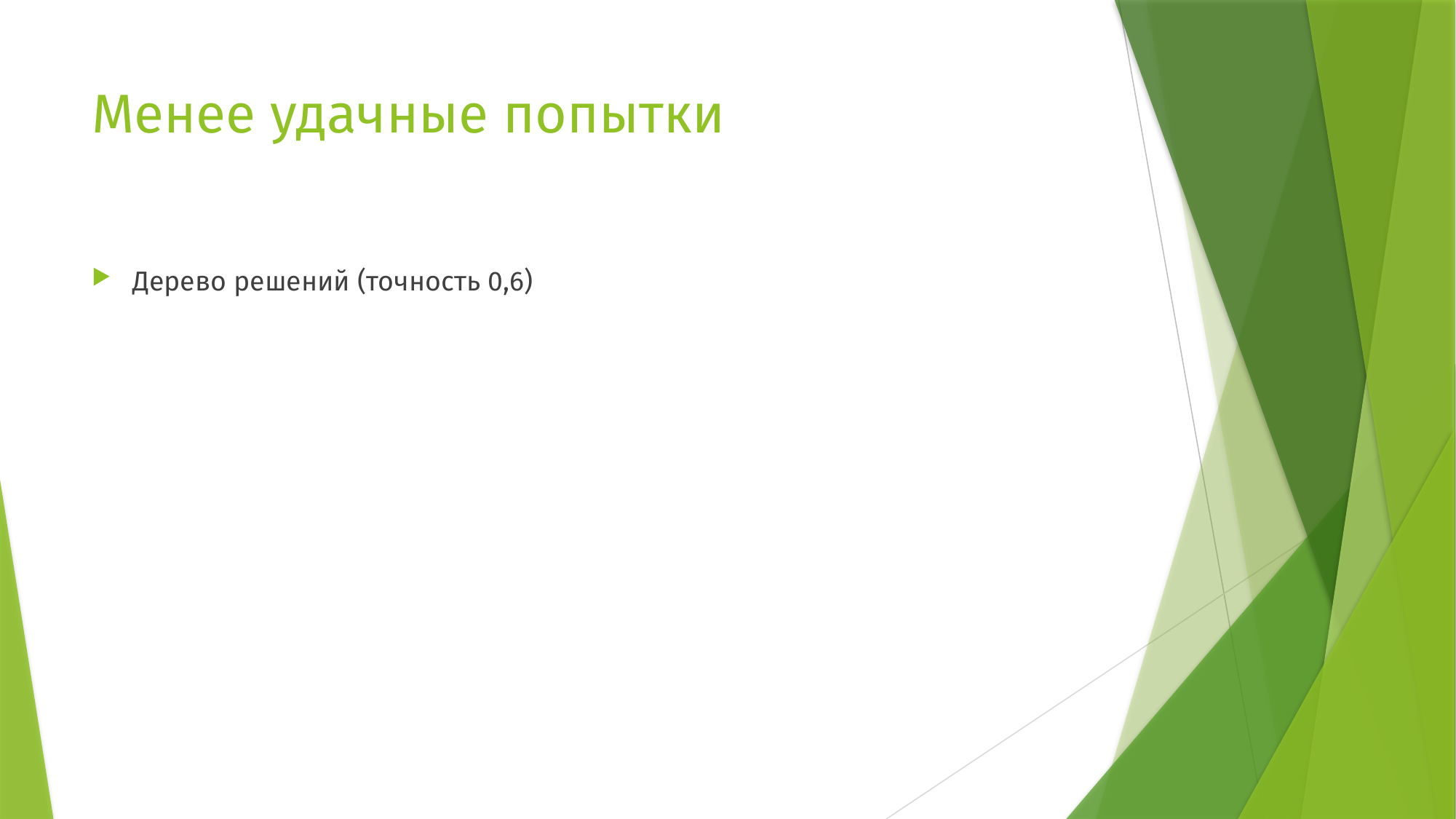

# Менее удачные попытки
Дерево решений (точность 0,6)